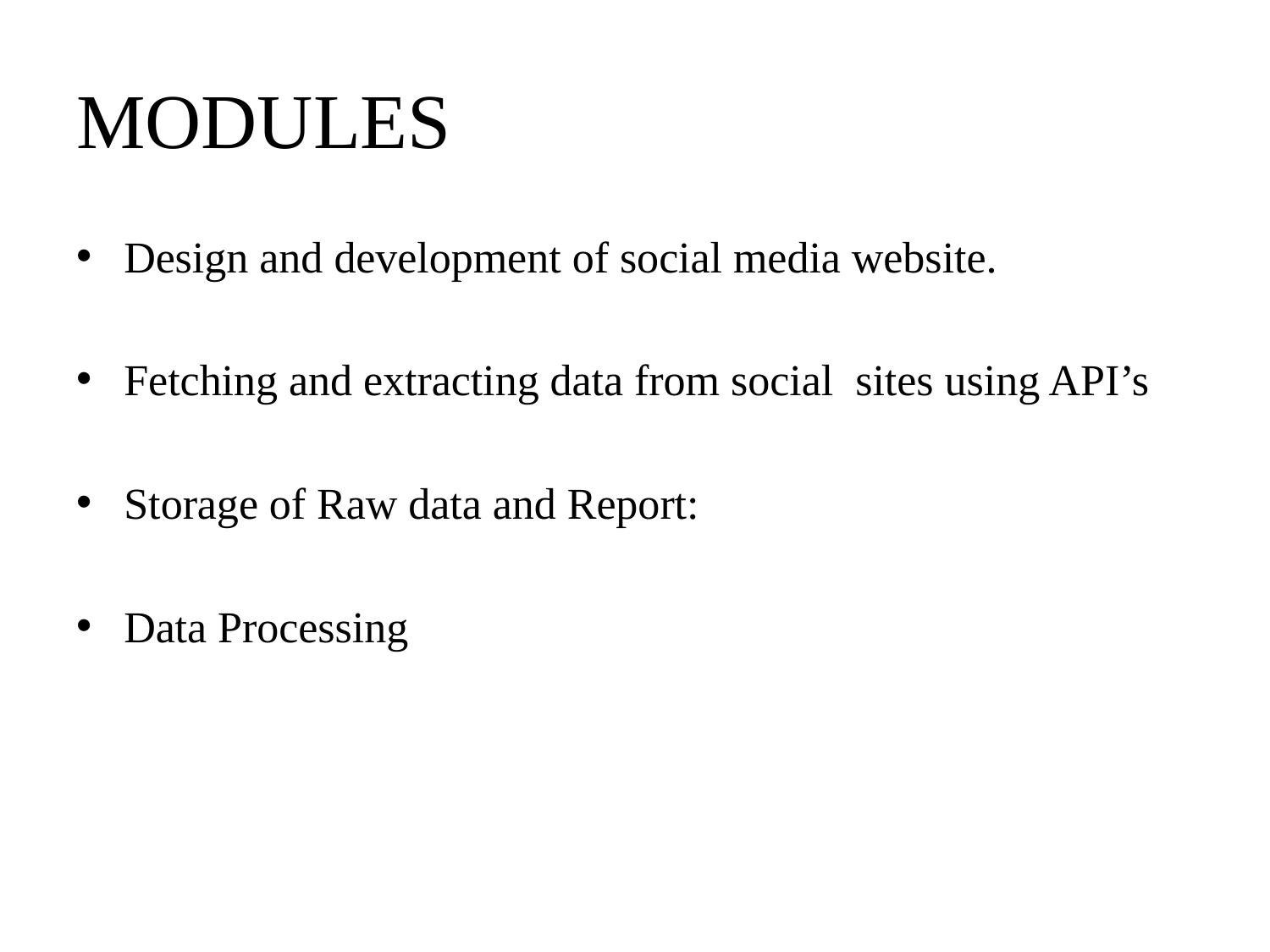

# MODULES
Design and development of social media website.

Fetching and extracting data from social  sites using API’s

Storage of Raw data and Report:

Data Processing